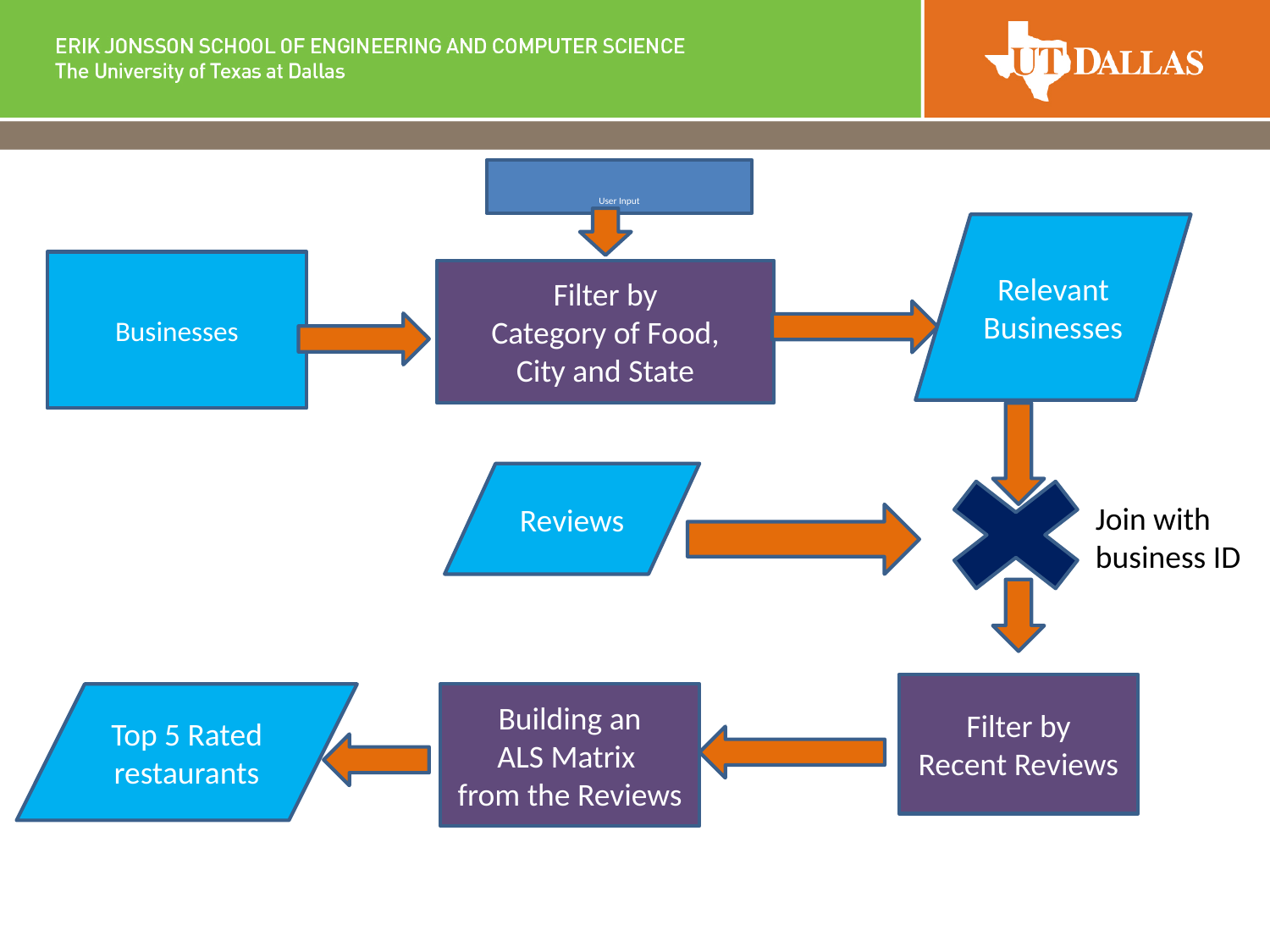

# User Input

Relevant
Businesses
Businesses
Filter by
Category of Food,
City and State

Reviews
Join with business ID

Filter by
Recent Reviews
Top 5 Rated restaurants
Building an
ALS Matrix
from the Reviews